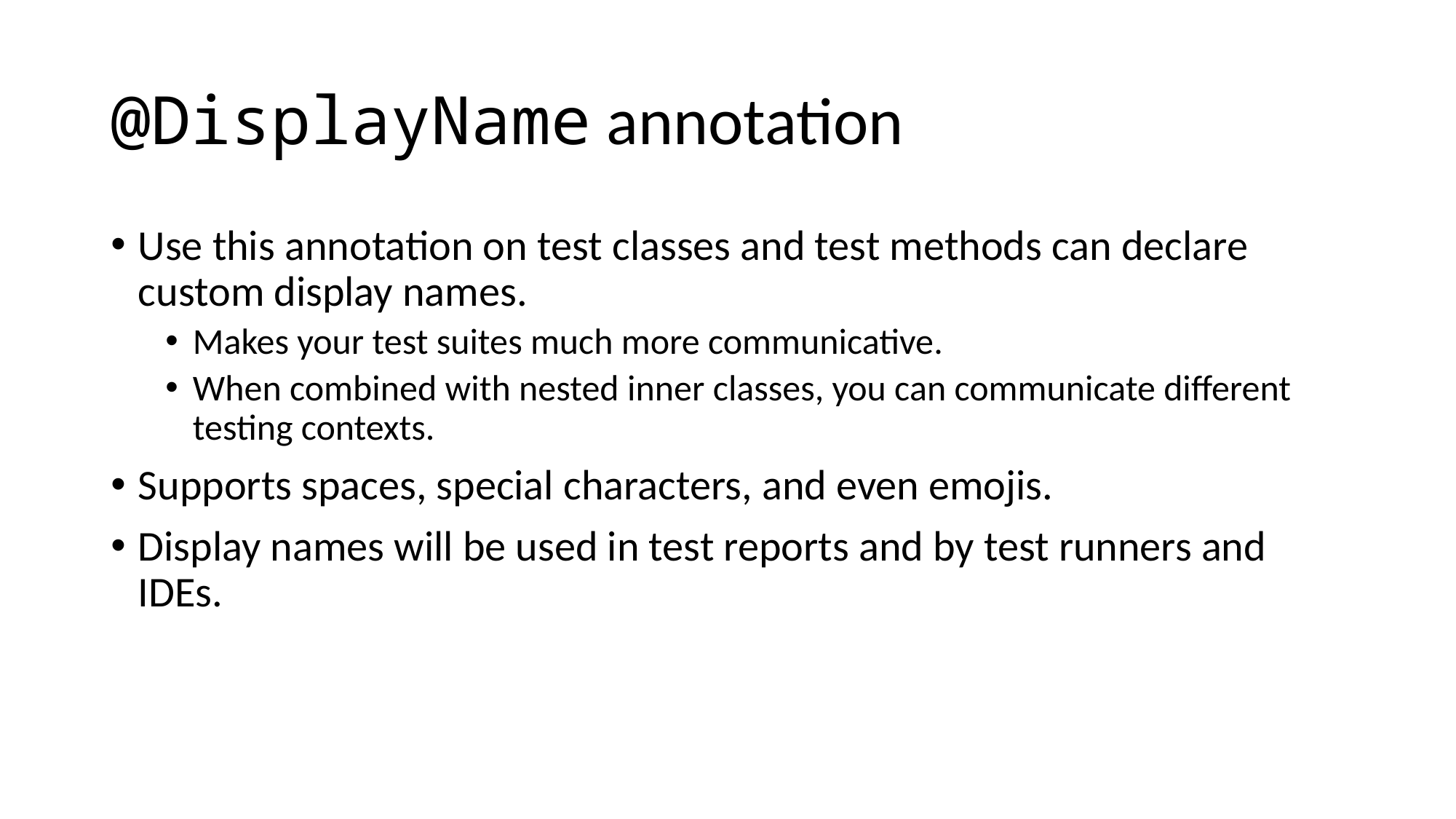

# @DisplayName annotation
Use this annotation on test classes and test methods can declare custom display names.
Makes your test suites much more communicative.
When combined with nested inner classes, you can communicate different testing contexts.
Supports spaces, special characters, and even emojis.
Display names will be used in test reports and by test runners and IDEs.